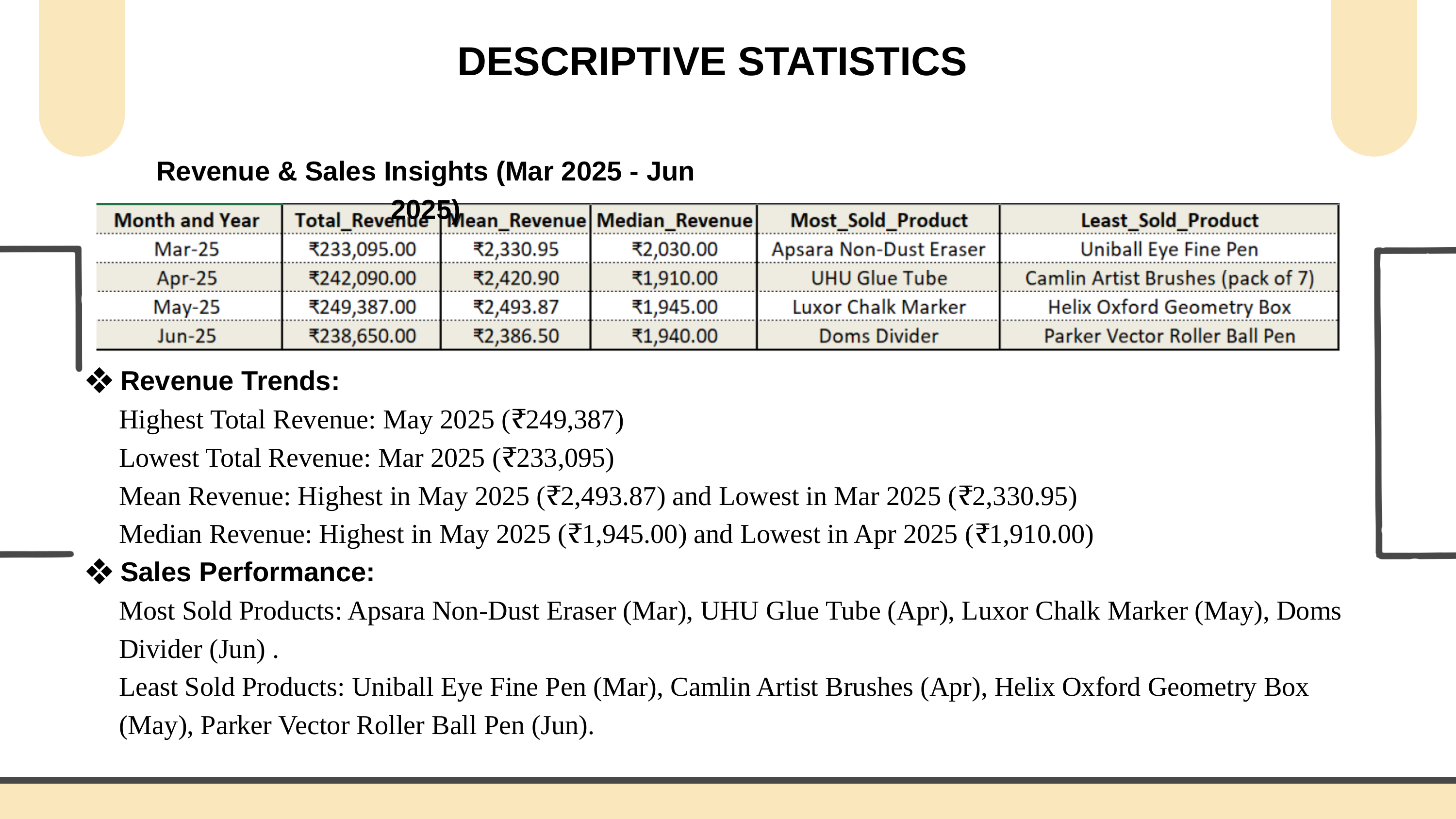

DESCRIPTIVE STATISTICS

Revenue & Sales Insights (Mar 2025 - Jun 2025)

❖ Revenue Trends:
     Highest Total Revenue: May 2025 (₹249,387)
     Lowest Total Revenue: Mar 2025 (₹233,095)
     Mean Revenue: Highest in May 2025 (₹2,493.87) and Lowest in Mar 2025 (₹2,330.95)
     Median Revenue: Highest in May 2025 (₹1,945.00) and Lowest in Apr 2025 (₹1,910.00)
❖ Sales Performance:
     Most Sold Products: Apsara Non-Dust Eraser (Mar), UHU Glue Tube (Apr), Luxor Chalk Marker (May), Doms
     Divider (Jun) .
     Least Sold Products: Uniball Eye Fine Pen (Mar), Camlin Artist Brushes (Apr), Helix Oxford Geometry Box
     (May), Parker Vector Roller Ball Pen (Jun).